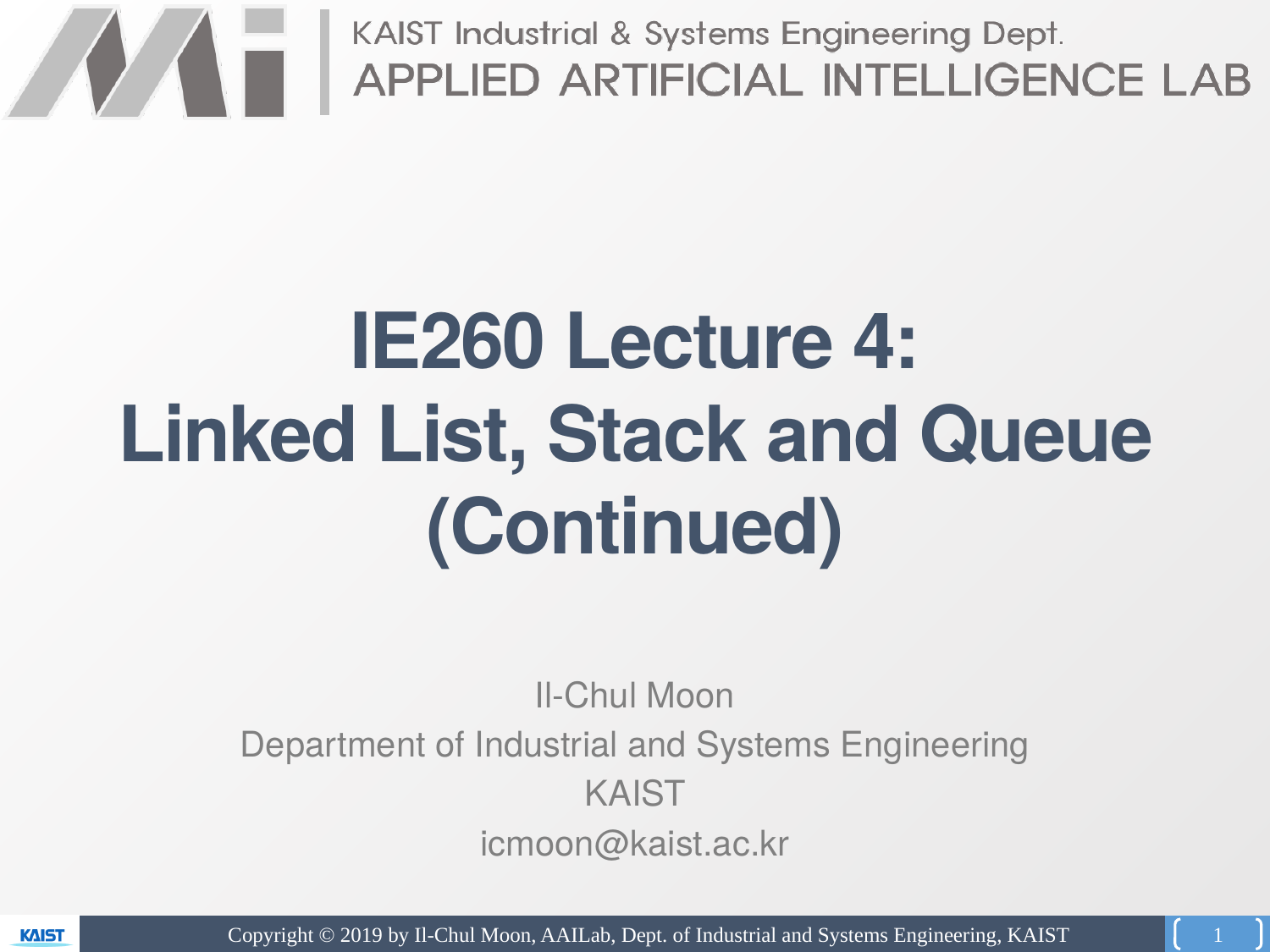

# IE260 Lecture 4: Linked List, Stack and Queue (Continued)
Il-Chul Moon
Department of Industrial and Systems Engineering
KAIST
icmoon@kaist.ac.kr
1